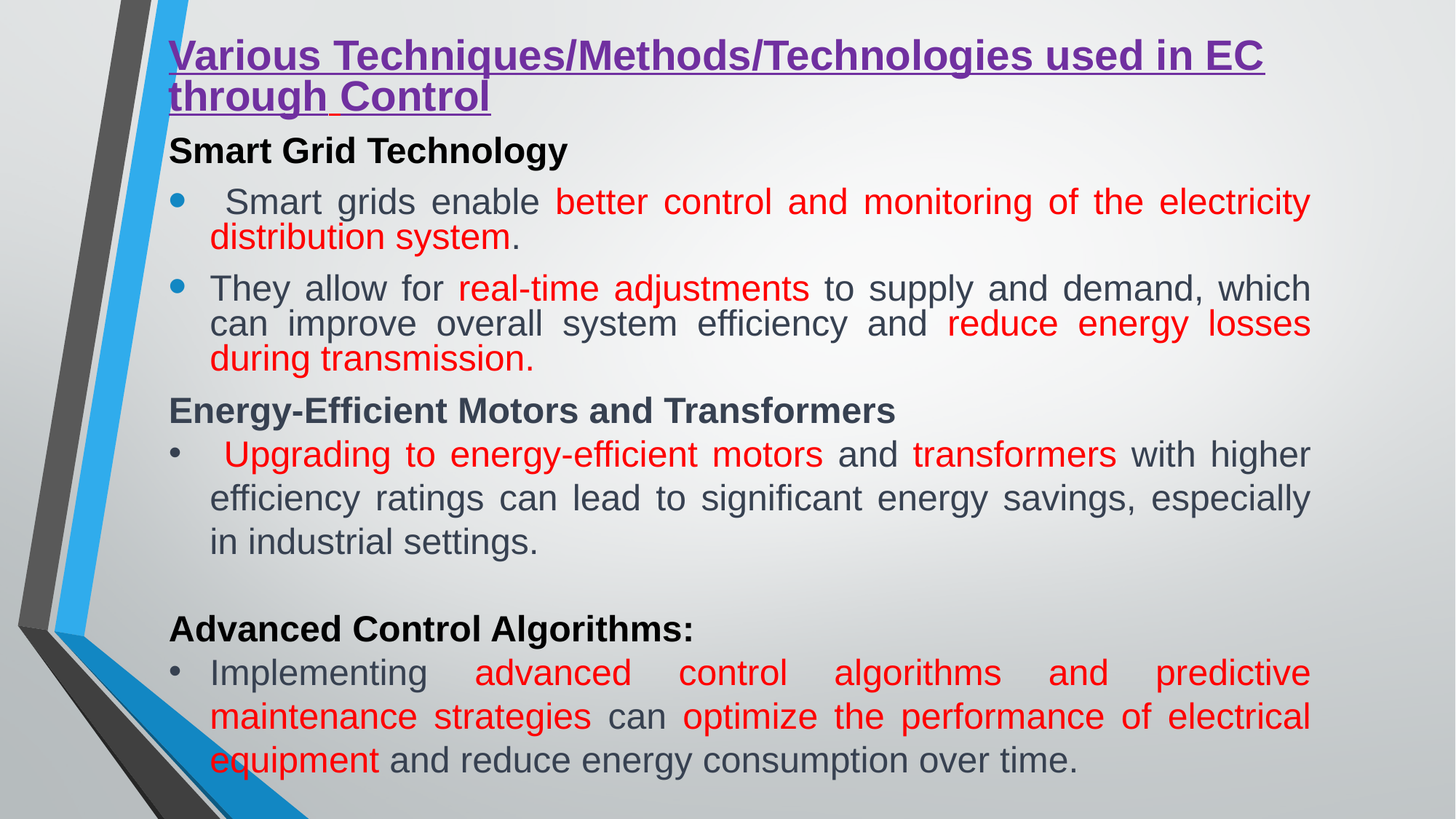

Various Techniques/Methods/Technologies used in EC through Control
Smart Grid Technology
 Smart grids enable better control and monitoring of the electricity distribution system.
They allow for real-time adjustments to supply and demand, which can improve overall system efficiency and reduce energy losses during transmission.
Energy-Efficient Motors and Transformers
 Upgrading to energy-efficient motors and transformers with higher efficiency ratings can lead to significant energy savings, especially in industrial settings.

Advanced Control Algorithms:
Implementing advanced control algorithms and predictive maintenance strategies can optimize the performance of electrical equipment and reduce energy consumption over time.